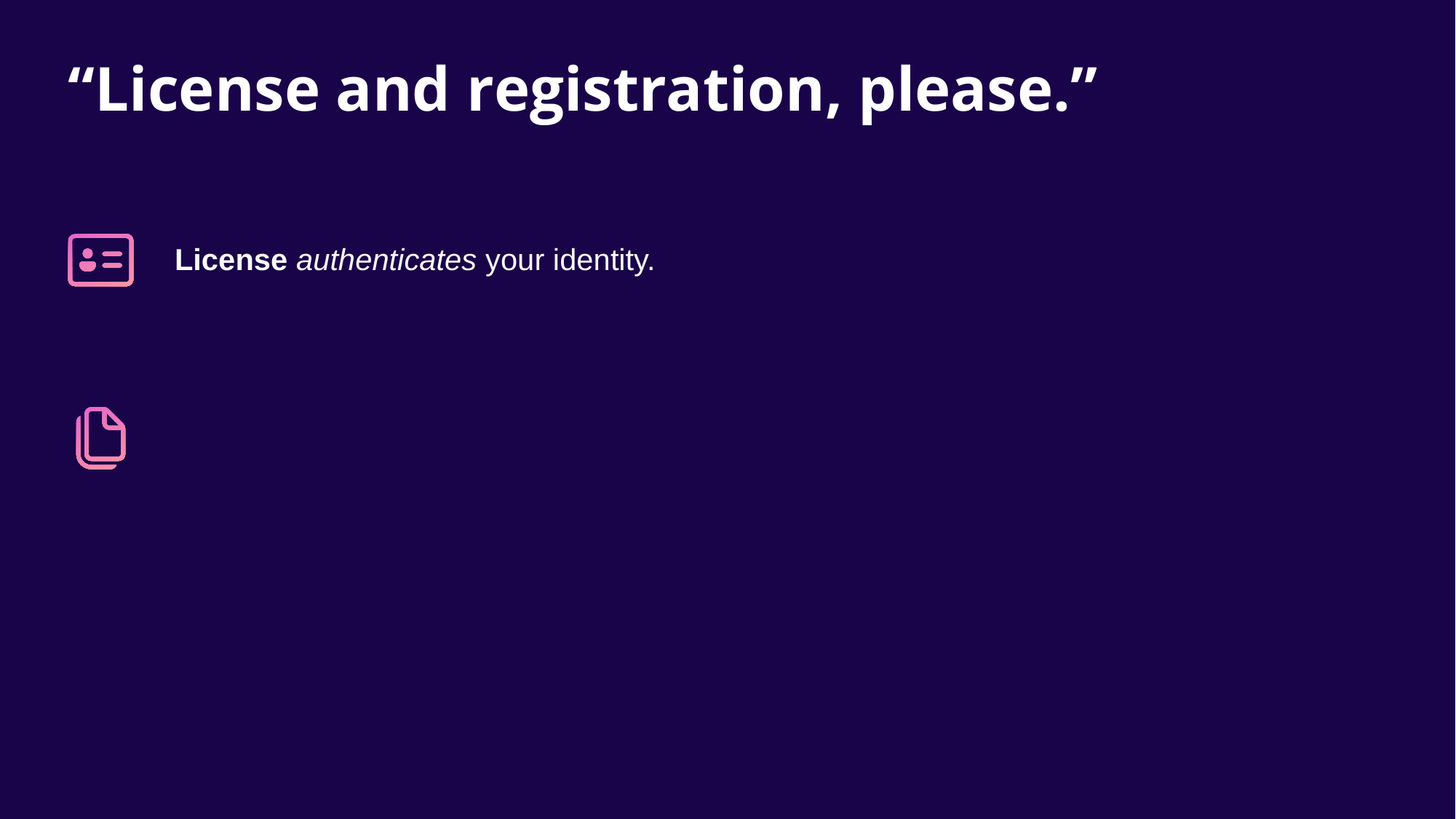

# “License and registration, please.”

License authenticates your identity.

Registration authorizes your rights as the owner by connecting the vehicle to your identity.